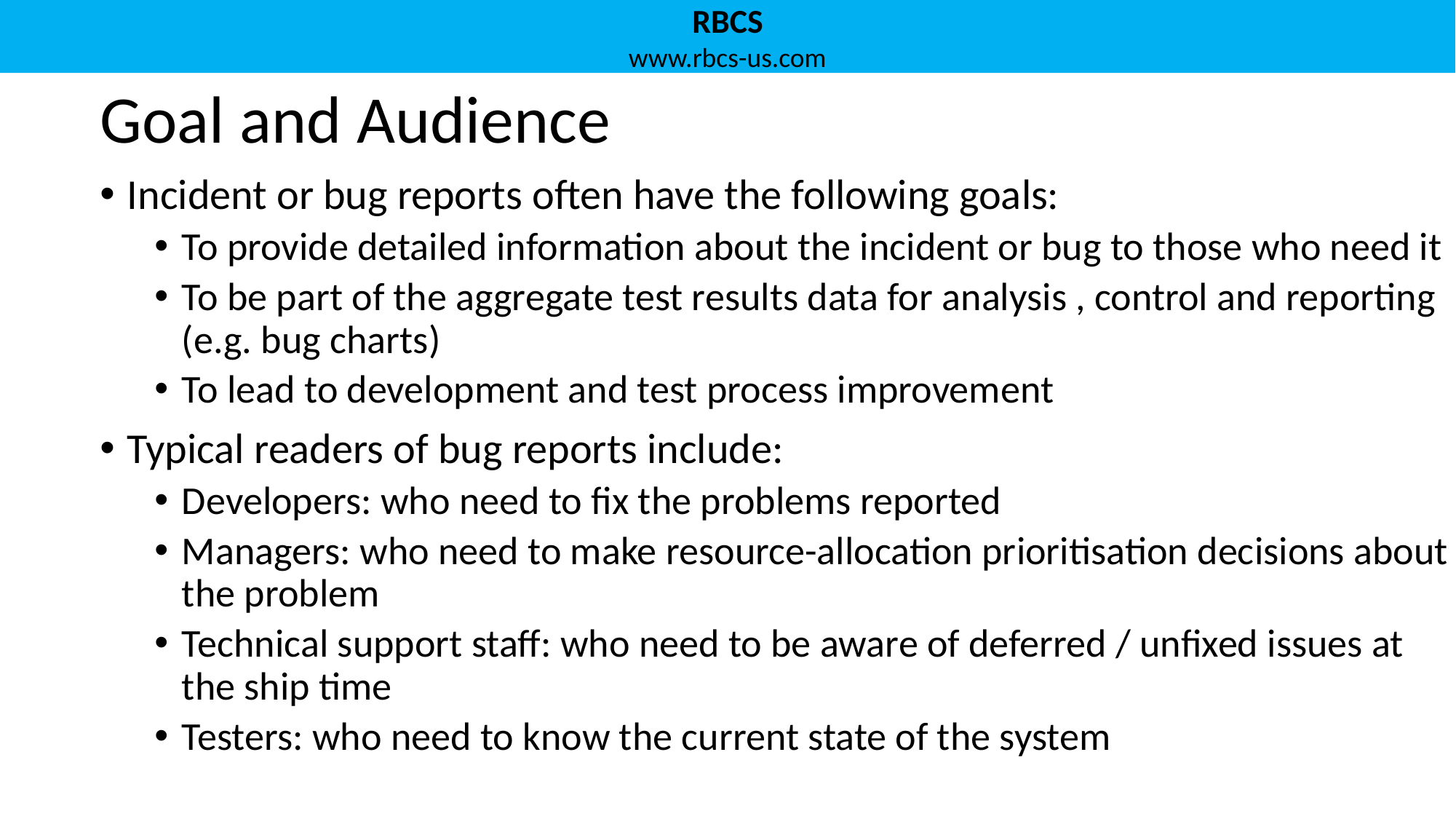

# Goal and Audience
Incident or bug reports often have the following goals:
To provide detailed information about the incident or bug to those who need it
To be part of the aggregate test results data for analysis , control and reporting (e.g. bug charts)
To lead to development and test process improvement
Typical readers of bug reports include:
Developers: who need to fix the problems reported
Managers: who need to make resource-allocation prioritisation decisions about the problem
Technical support staff: who need to be aware of deferred / unfixed issues at the ship time
Testers: who need to know the current state of the system